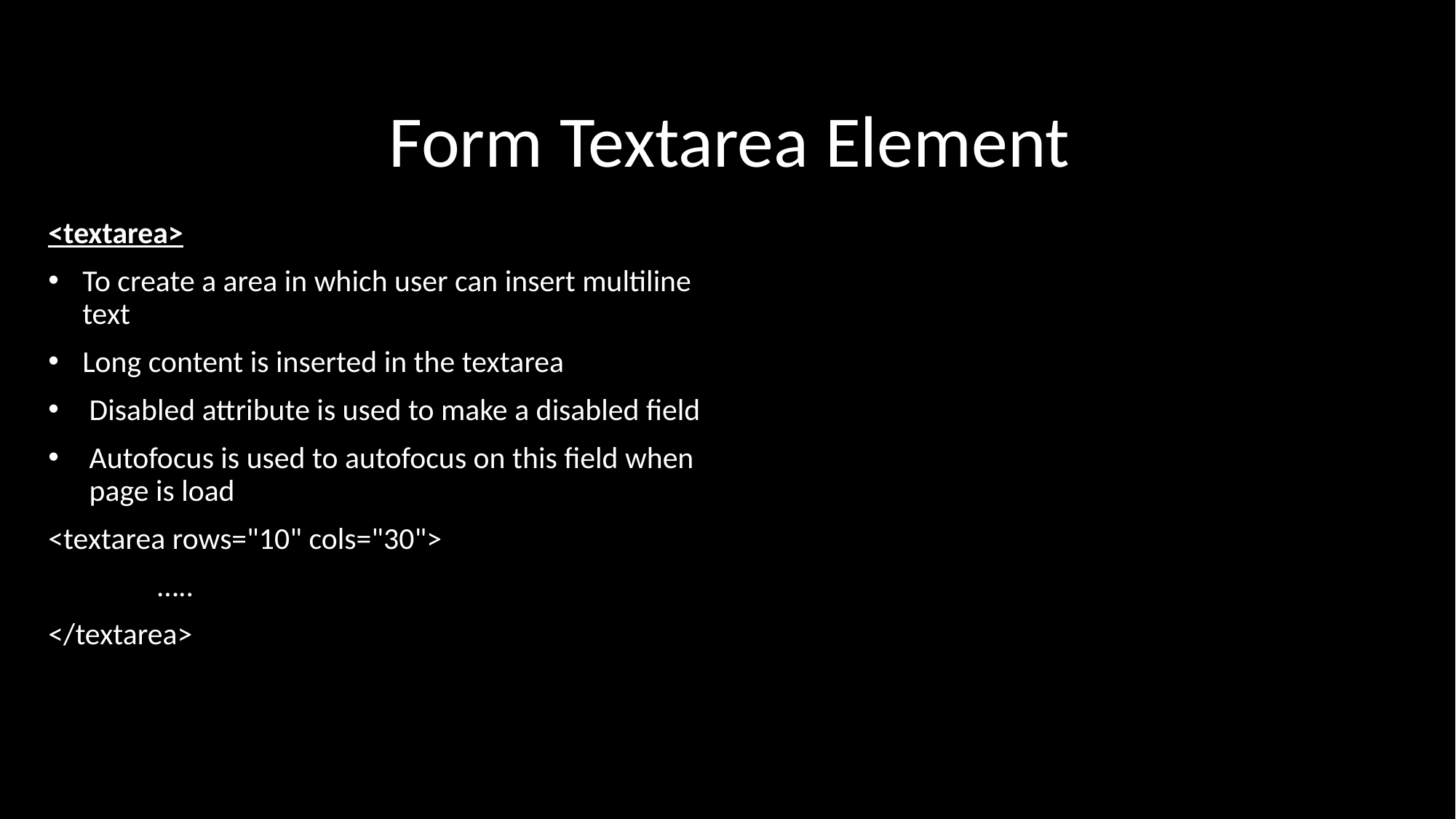

# Form Textarea Element
<textarea>
To create a area in which user can insert multiline text
Long content is inserted in the textarea
Disabled attribute is used to make a disabled field
Autofocus is used to autofocus on this field when page is load
<textarea rows="10" cols="30">
	…..
</textarea>